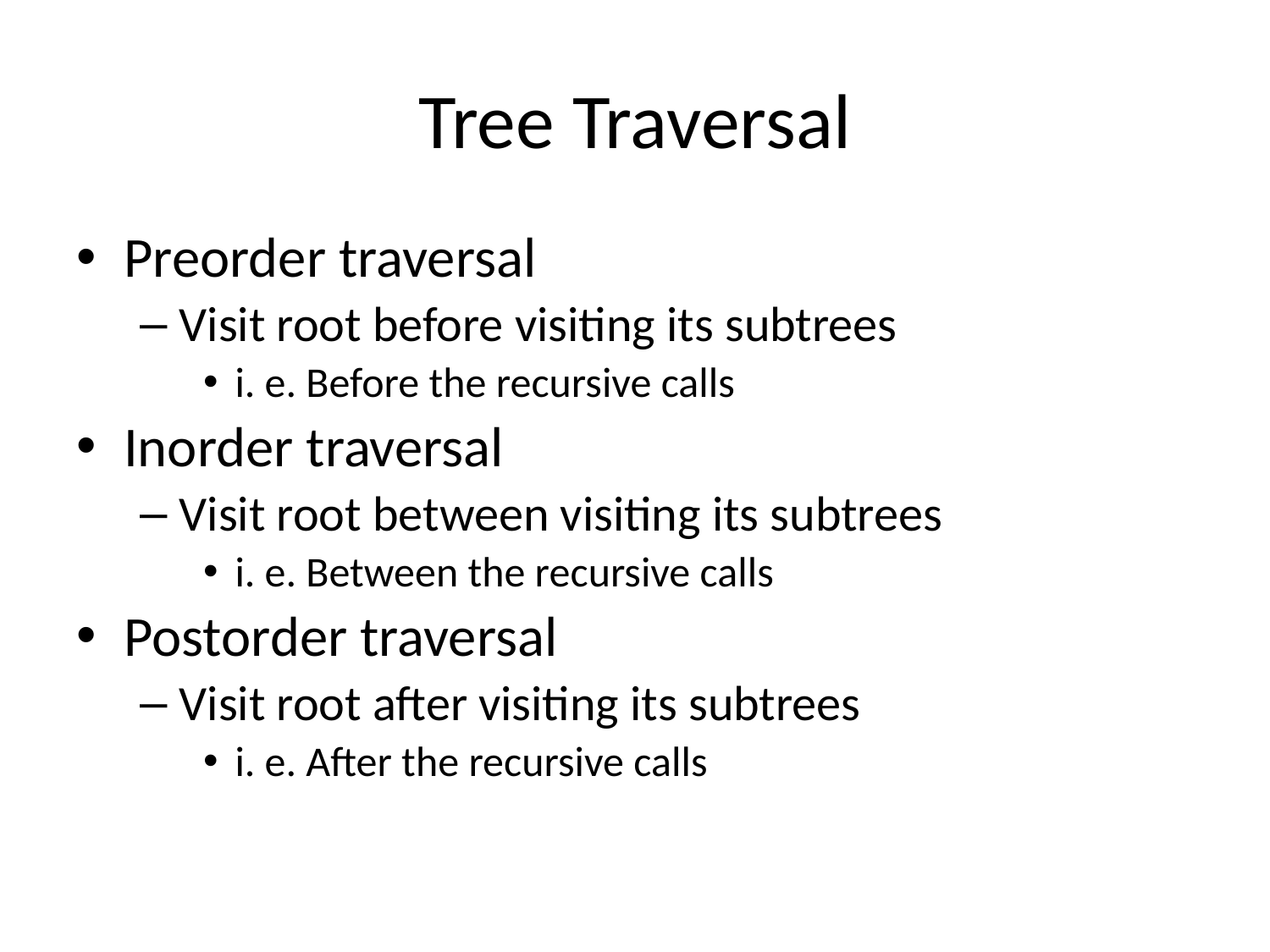

# Tree Traversal
Preorder traversal
Visit root before visiting its subtrees
i. e. Before the recursive calls
Inorder traversal
Visit root between visiting its subtrees
i. e. Between the recursive calls
Postorder traversal
Visit root after visiting its subtrees
i. e. After the recursive calls